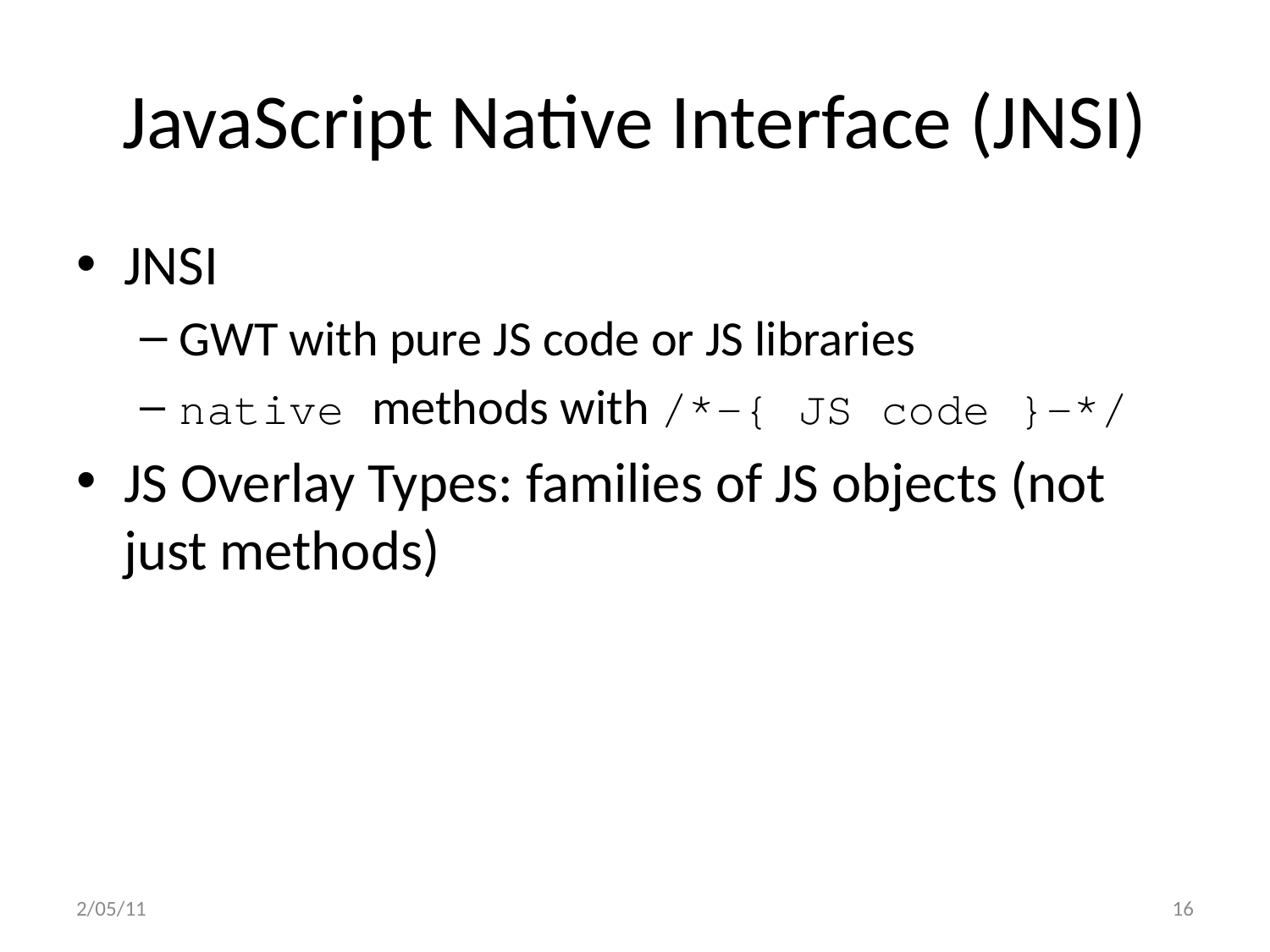

# JavaScript Native Interface (JNSI)
JNSI
GWT with pure JS code or JS libraries
native methods with /*-{ JS code }-*/
JS Overlay Types: families of JS objects (not just methods)
2/05/11
16